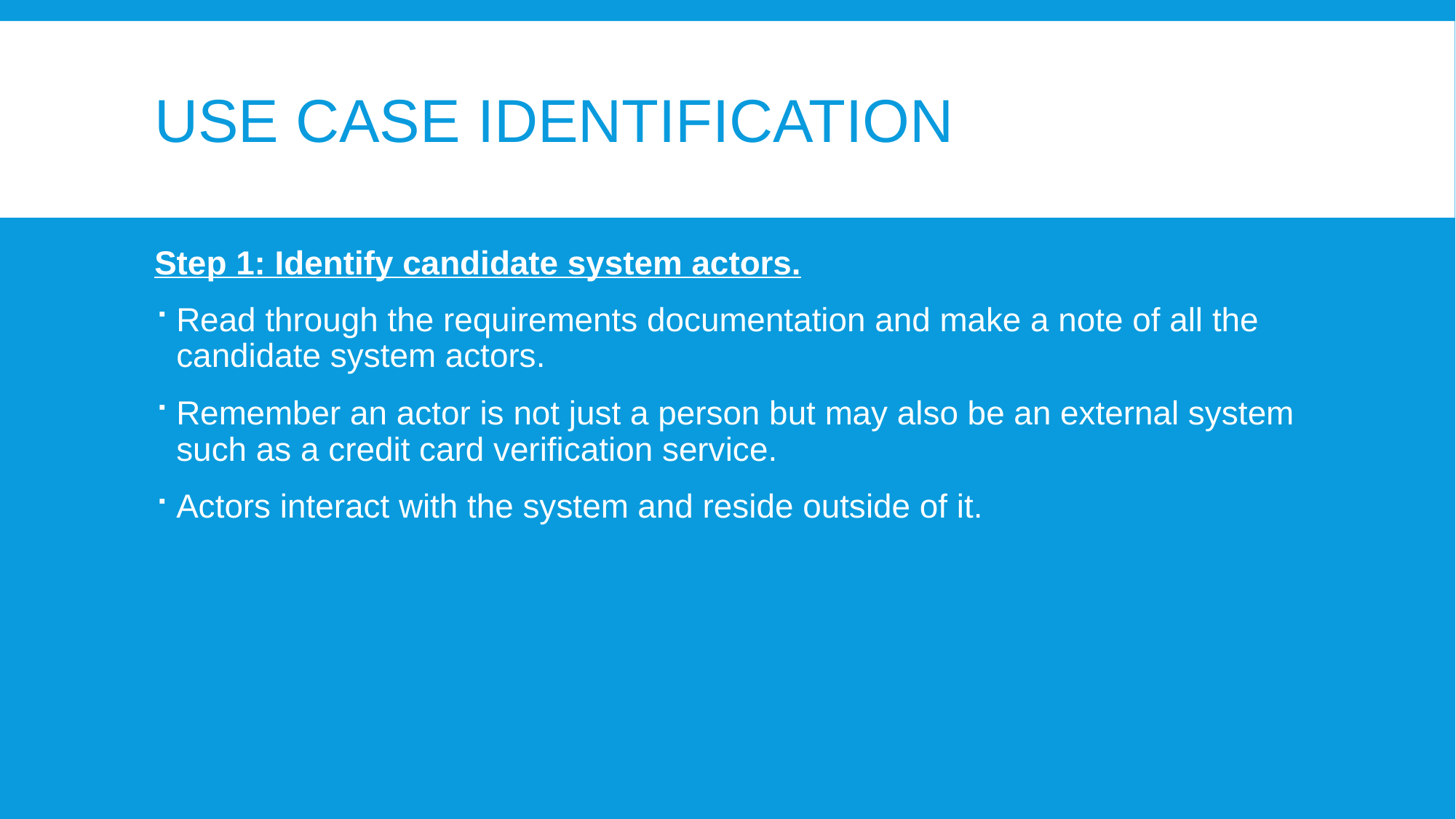

# Use case identification
Step 1: Identify candidate system actors.
Read through the requirements documentation and make a note of all the candidate system actors.
Remember an actor is not just a person but may also be an external system such as a credit card verification service.
Actors interact with the system and reside outside of it.